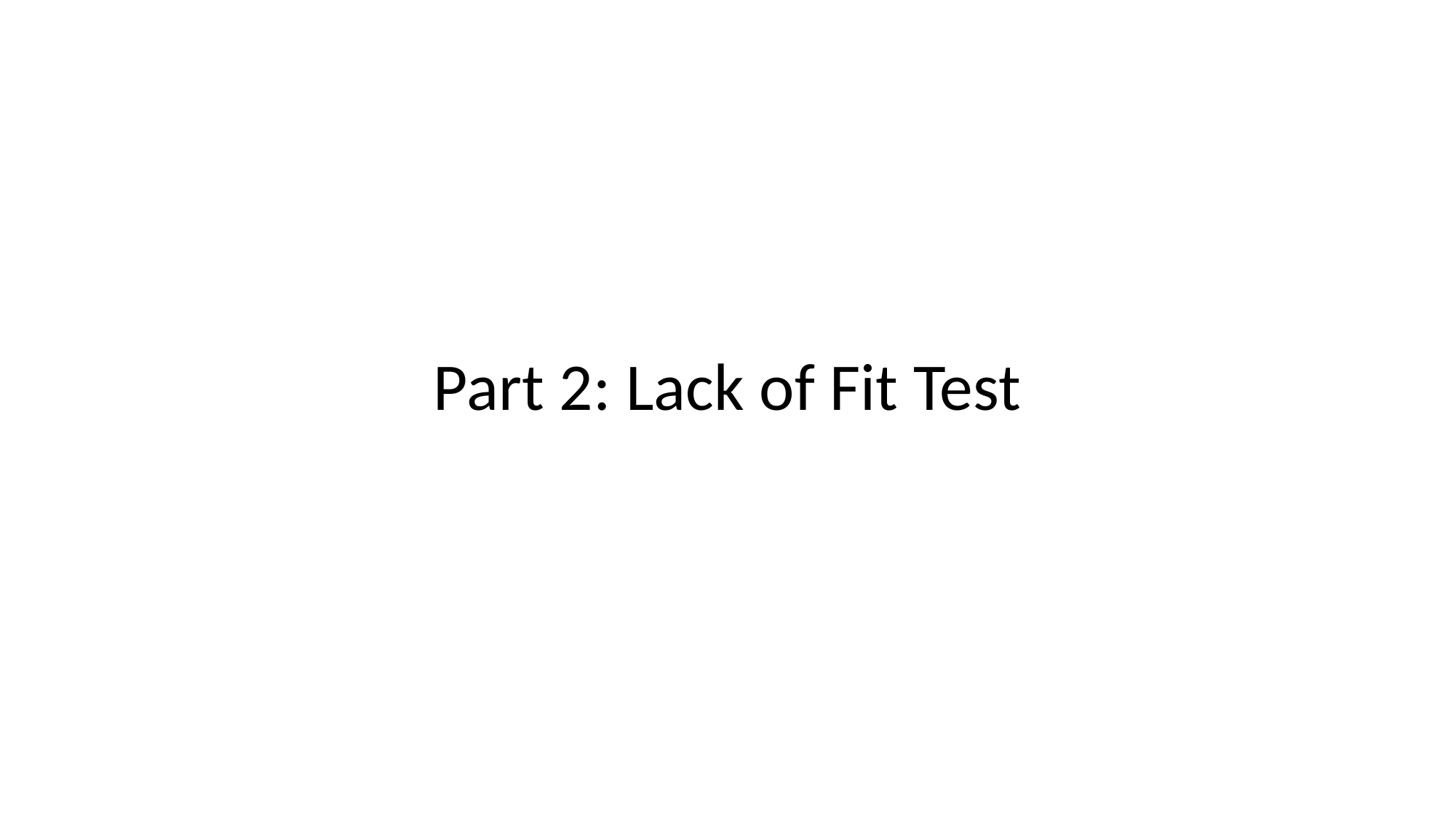

# Part 2: Lack of Fit Test